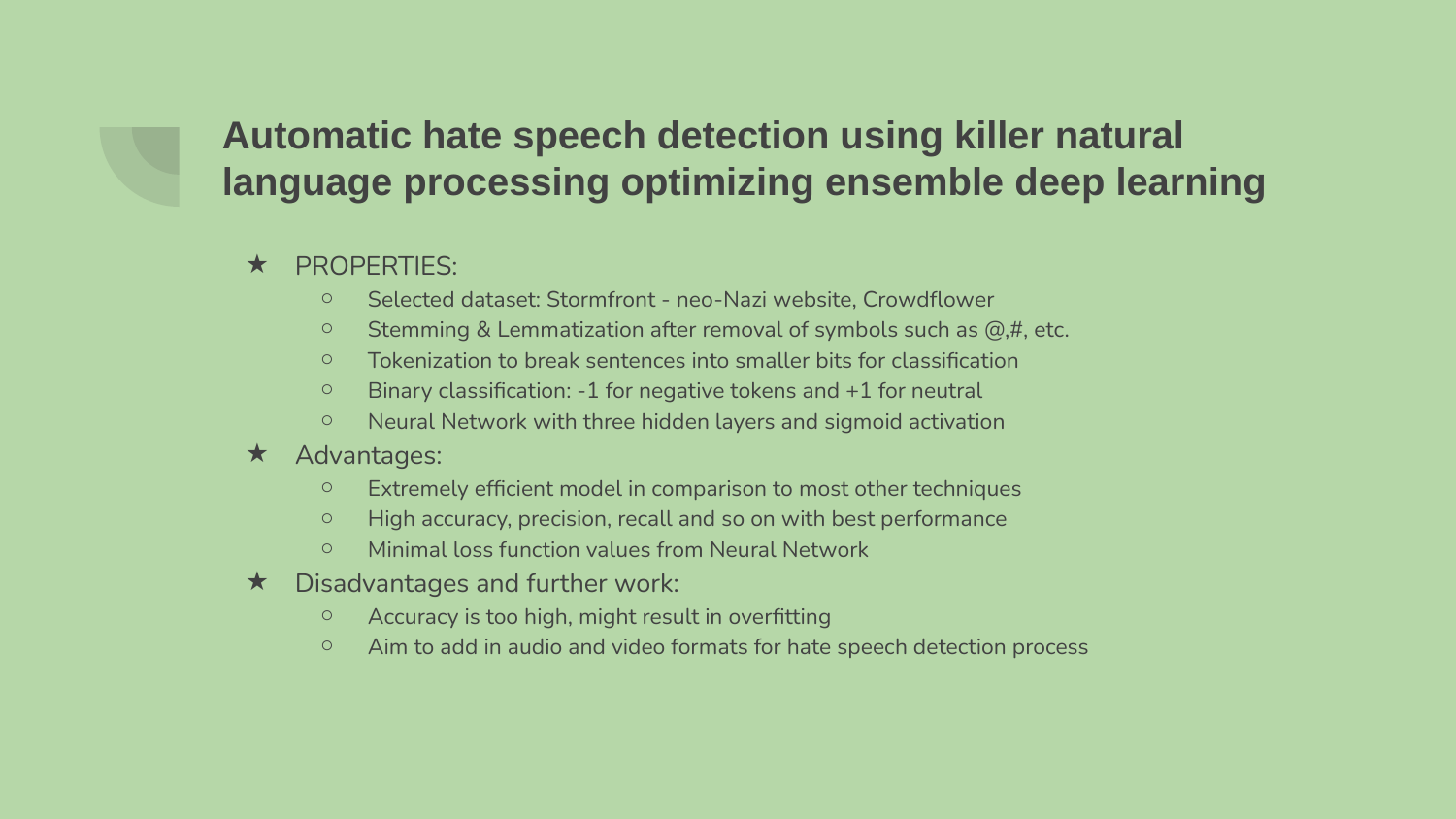

# Automatic hate speech detection using killer natural language processing optimizing ensemble deep learning
PROPERTIES:
Selected dataset: Stormfront - neo-Nazi website, Crowdflower
Stemming & Lemmatization after removal of symbols such as @,#, etc.
Tokenization to break sentences into smaller bits for classification
Binary classification: -1 for negative tokens and +1 for neutral
Neural Network with three hidden layers and sigmoid activation
Advantages:
Extremely efficient model in comparison to most other techniques
High accuracy, precision, recall and so on with best performance
Minimal loss function values from Neural Network
Disadvantages and further work:
Accuracy is too high, might result in overfitting
Aim to add in audio and video formats for hate speech detection process